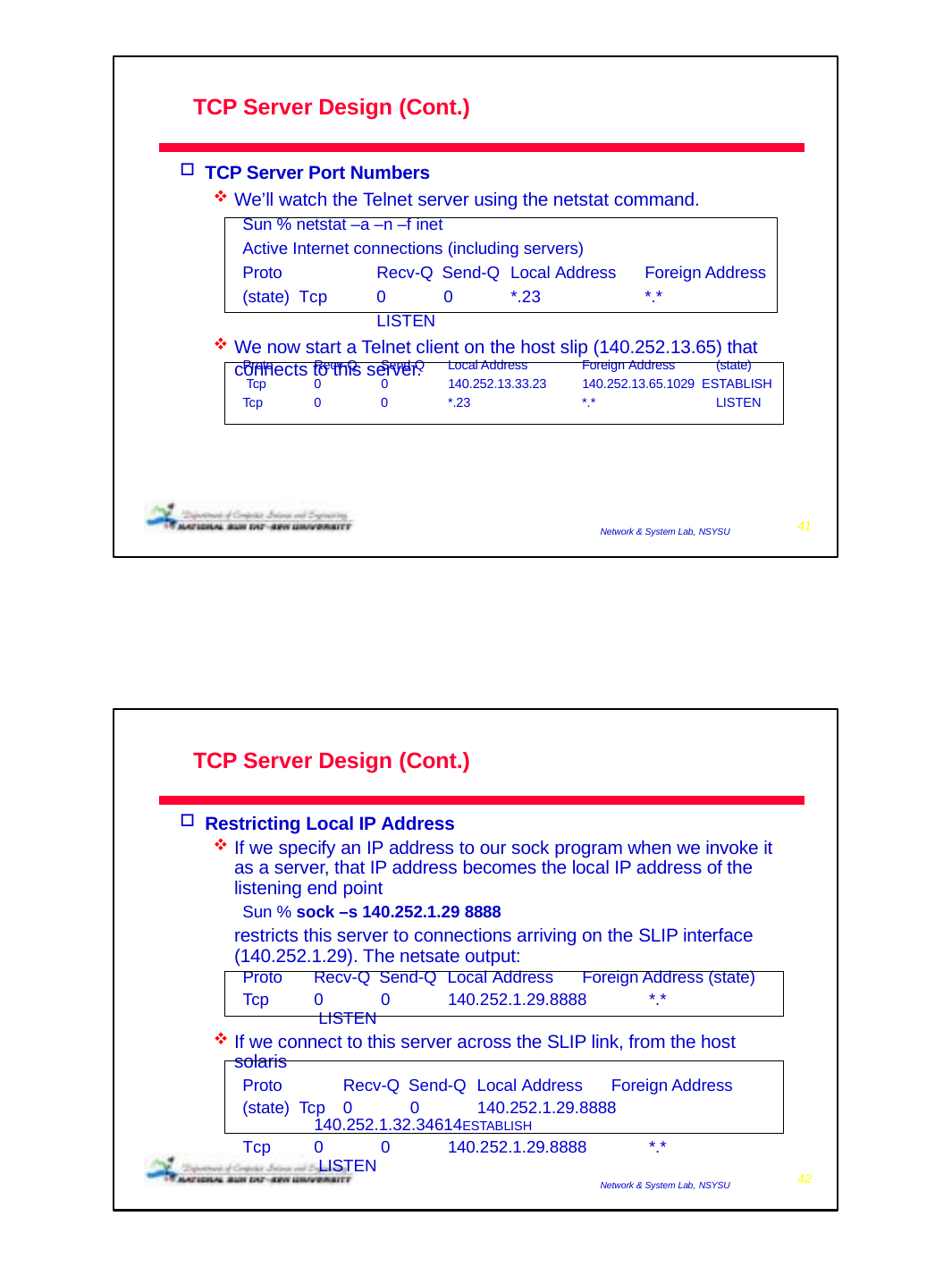

TCP Server Design (Cont.)

TCP Server Port Numbers
We’ll watch the Telnet server using the netstat command.
Sun % netstat –a –n –f inet
Active Internet connections (including servers)
Proto	Recv-Q  Send-Q  Local Address	Foreign Address (state)  Tcp	0	0	*.23	*.*	LISTEN
We now start a Telnet client on the host slip (140.252.13.65) that  connects to this server.

Proto  Tcp  Tcp
Recv-Q	Send-Q	Local Address	Foreign Address	(state)
0	0	140.252.13.33.23	140.252.13.65.1029 ESTABLISH
0	0	*.23	*.*	LISTEN

2008/12/9
41
Network & System Lab, NSYSU

TCP Server Design (Cont.)

Restricting Local IP Address
If we specify an IP address to our sock program when we invoke it  as a server, that IP address becomes the local IP address of the  listening end point
Sun % sock –s 140.252.1.29 8888
restricts this server to connections arriving on the SLIP interface  (140.252.1.29). The netsate output:

Proto	Recv-Q  Send-Q  Local Address	Foreign Address (state)  Tcp

0	0	140.252.1.29.8888	*.*  LISTEN
If we connect to this server across the SLIP link, from the host  solaris
Proto	Recv-Q  Send-Q  Local Address	Foreign Address (state)  Tcp	0	0	140.252.1.29.8888
140.252.1.32.34614ESTABLISH

Tcp
0	0	140.252.1.29.8888	*.*  LISTEN

2008/12/9
42
Network & System Lab, NSYSU